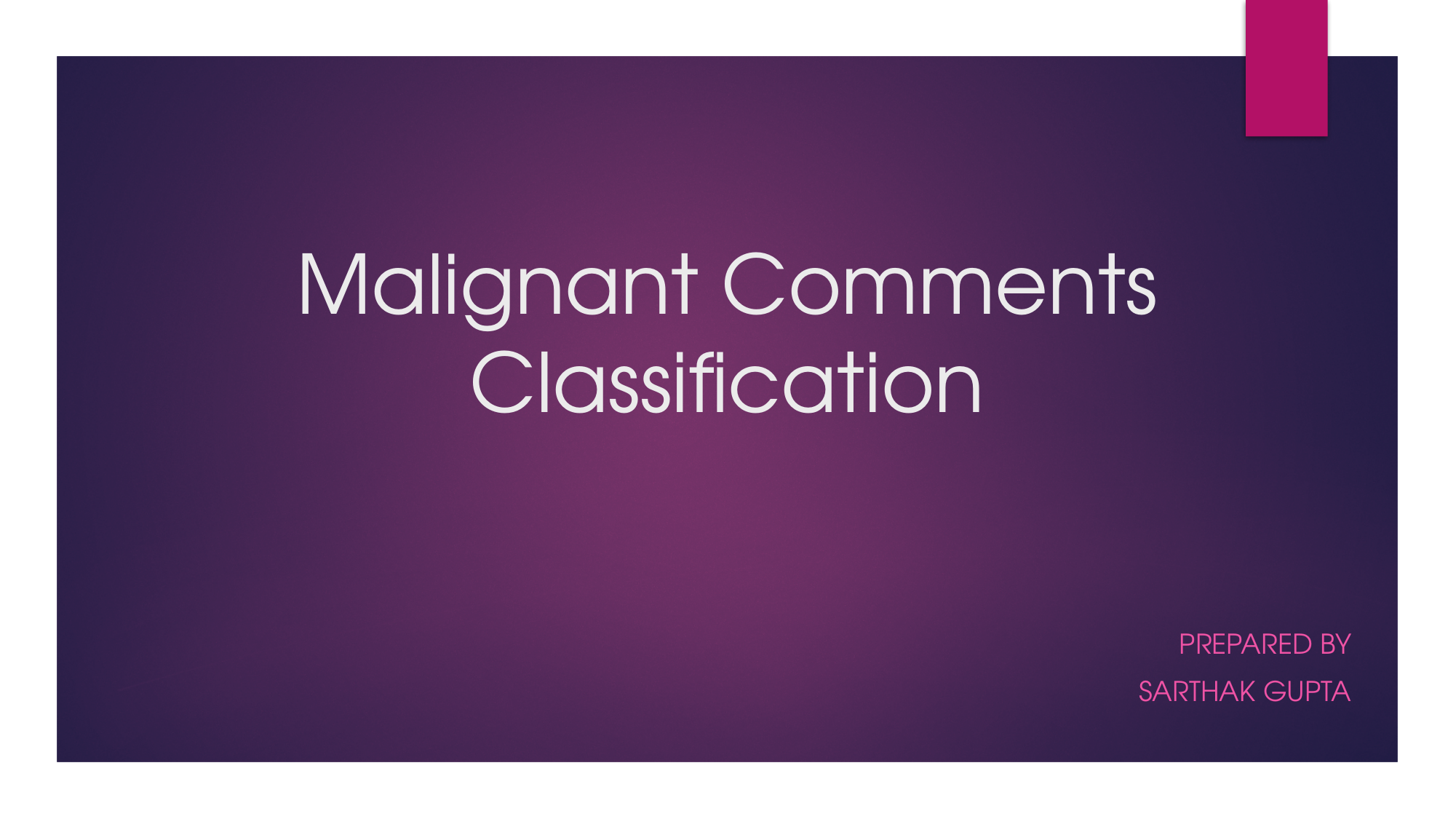

# Malignant Comments Classification
Prepared by
SARTHAK GUPTA